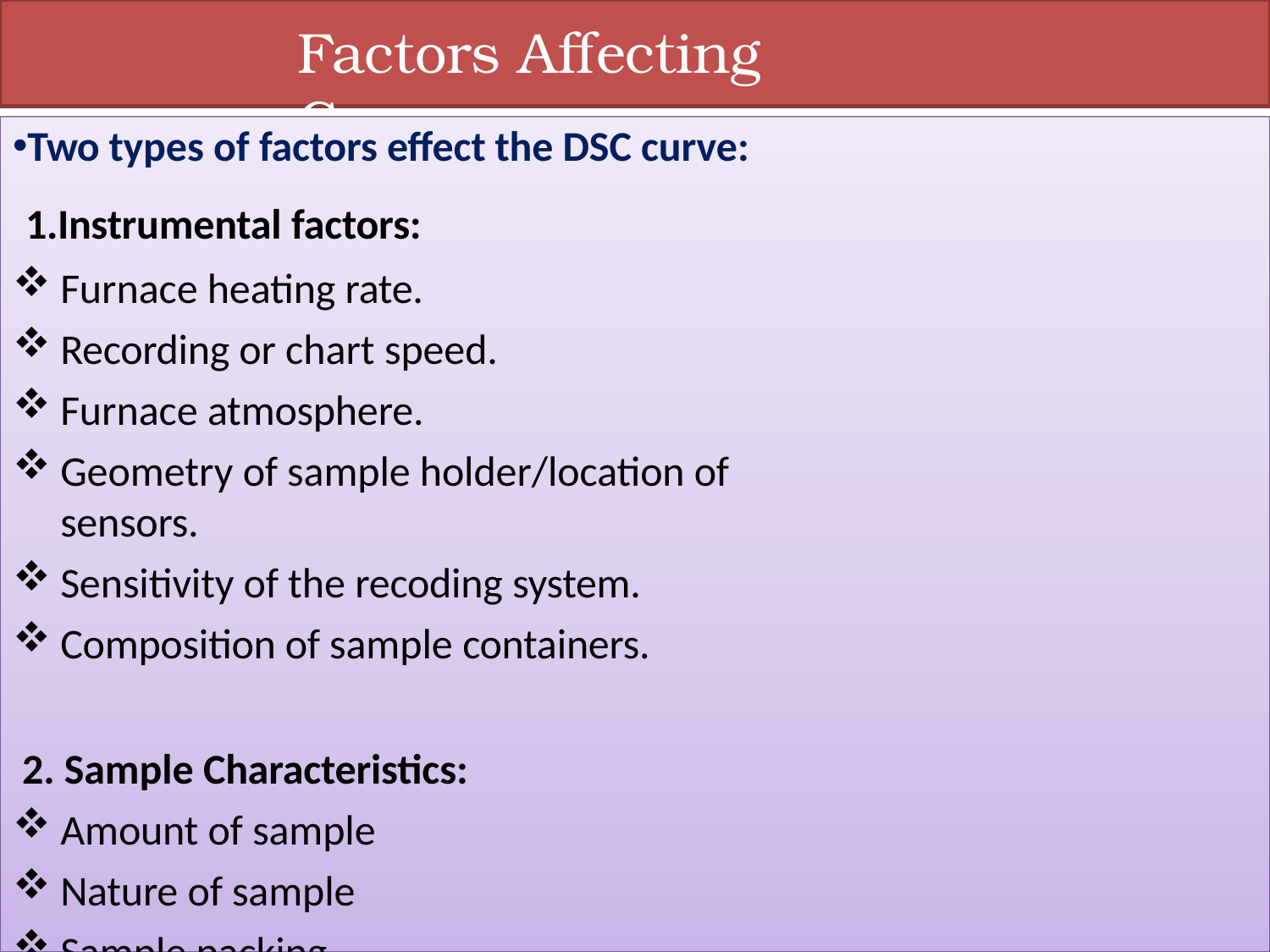

# Factors Affecting Curves
Two types of factors effect the DSC curve:  1.Instrumental factors:
Furnace heating rate.
Recording or chart speed.
Furnace atmosphere.
Geometry of sample holder/location of sensors.
Sensitivity of the recoding system.
Composition of sample containers.

2. Sample Characteristics:
Amount of sample
Nature of sample
Sample packing